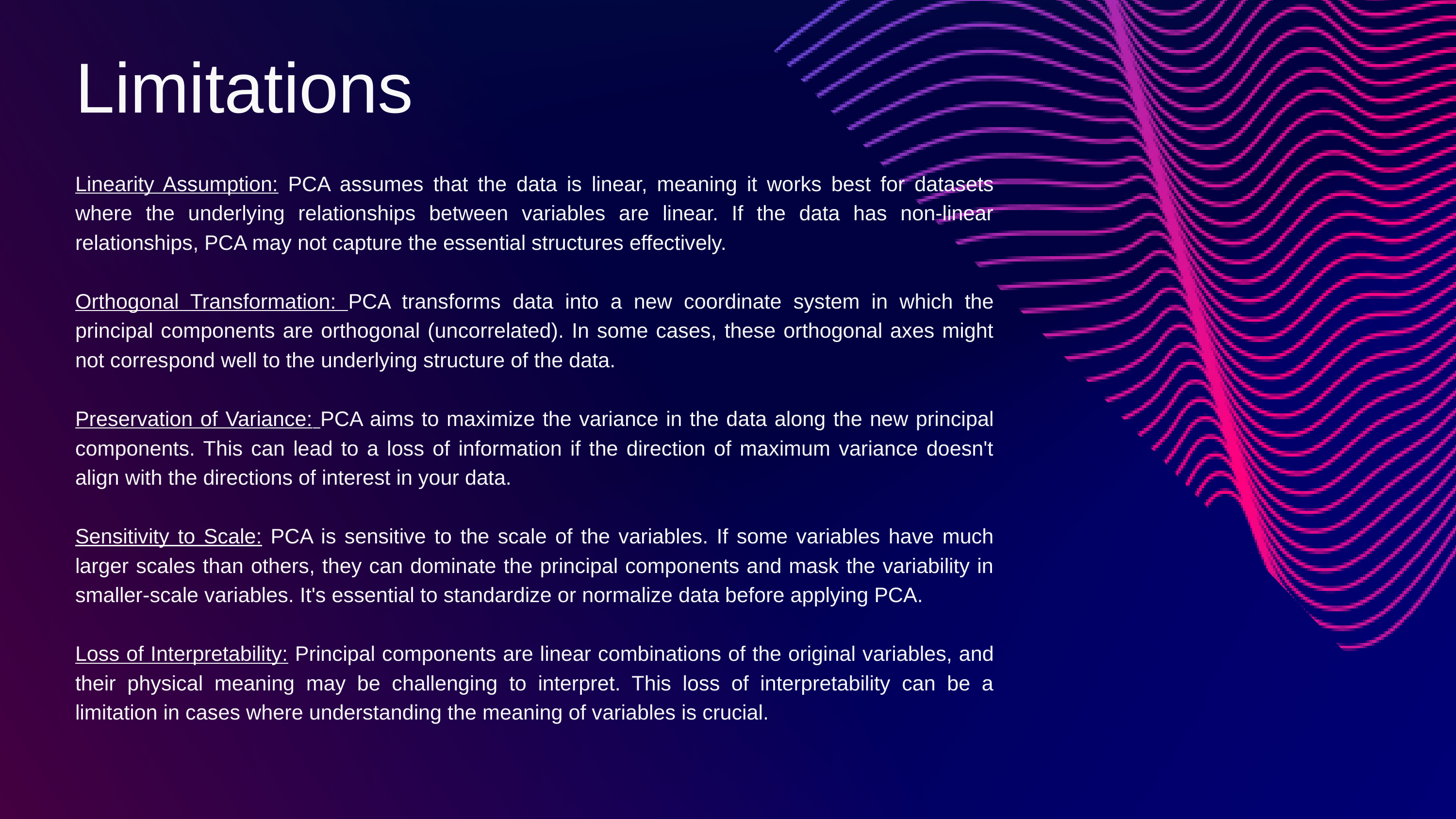

Limitations
Linearity Assumption: PCA assumes that the data is linear, meaning it works best for datasets where the underlying relationships between variables are linear. If the data has non-linear relationships, PCA may not capture the essential structures effectively.

Orthogonal Transformation: PCA transforms data into a new coordinate system in which the principal components are orthogonal (uncorrelated). In some cases, these orthogonal axes might not correspond well to the underlying structure of the data.

Preservation of Variance: PCA aims to maximize the variance in the data along the new principal components. This can lead to a loss of information if the direction of maximum variance doesn't align with the directions of interest in your data.

Sensitivity to Scale: PCA is sensitive to the scale of the variables. If some variables have much larger scales than others, they can dominate the principal components and mask the variability in smaller-scale variables. It's essential to standardize or normalize data before applying PCA.

Loss of Interpretability: Principal components are linear combinations of the original variables, and their physical meaning may be challenging to interpret. This loss of interpretability can be a limitation in cases where understanding the meaning of variables is crucial.